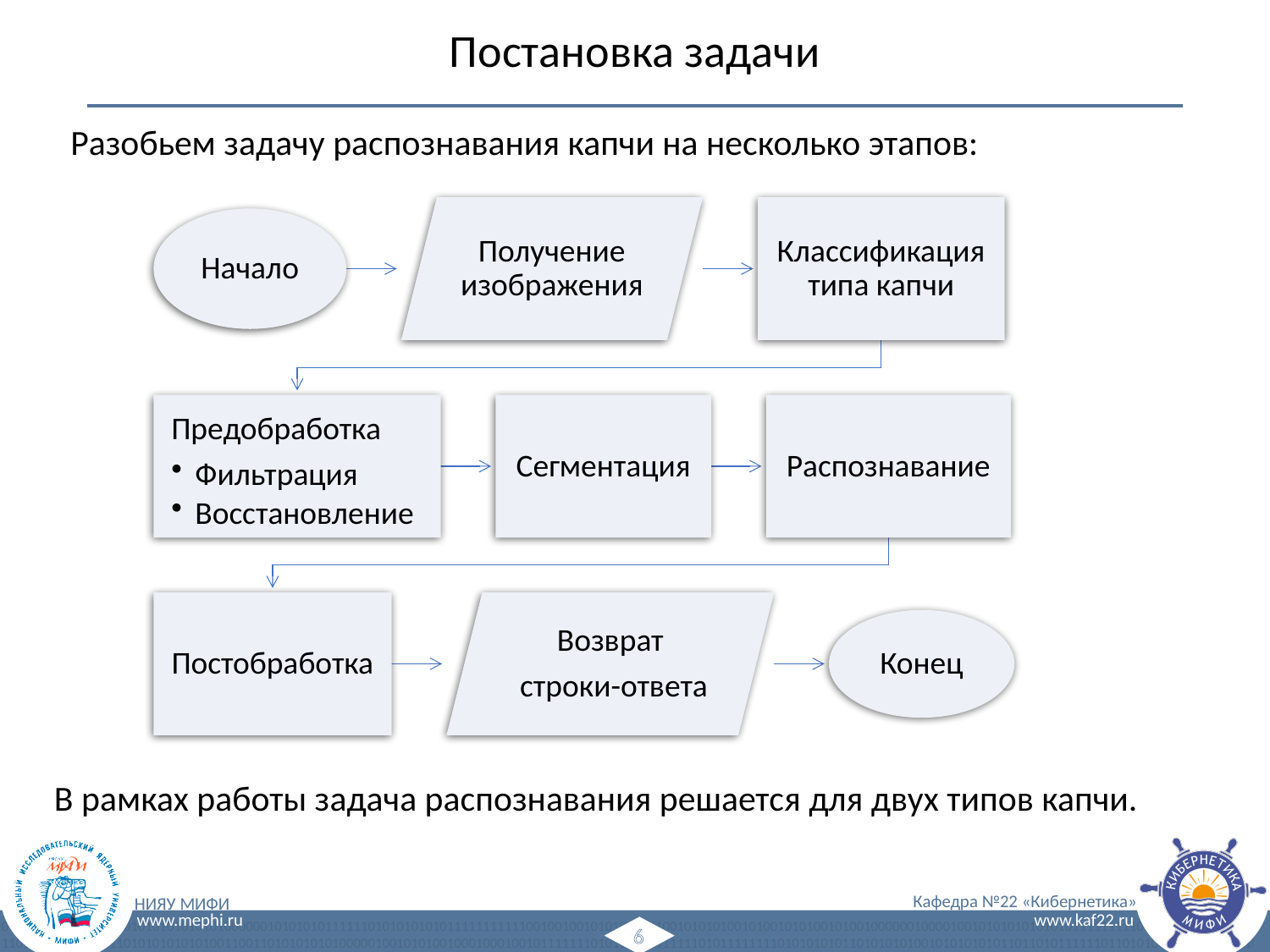

# Постановка задачи
Разобьем задачу распознавания капчи на несколько этапов:

Начало

Получение изображения

Классификация типа капчи

Предобработка
Фильтрация
Восстановление

Сегментация

Распознавание

Постобработка

Возврат
 строки-ответа
Конец
В рамках работы задача распознавания решается для двух типов капчи.
6